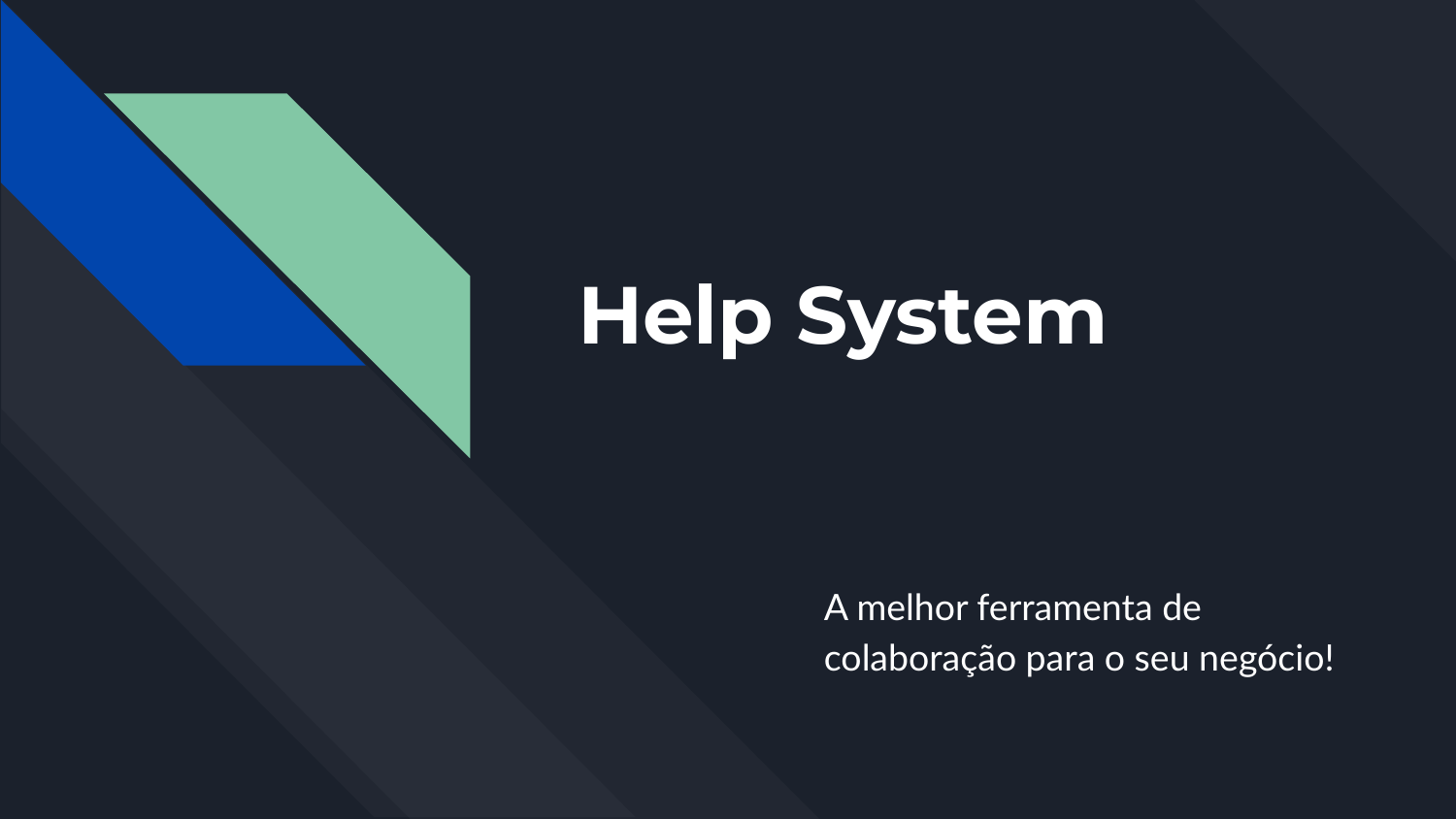

# Help System
A melhor ferramenta de colaboração para o seu negócio!